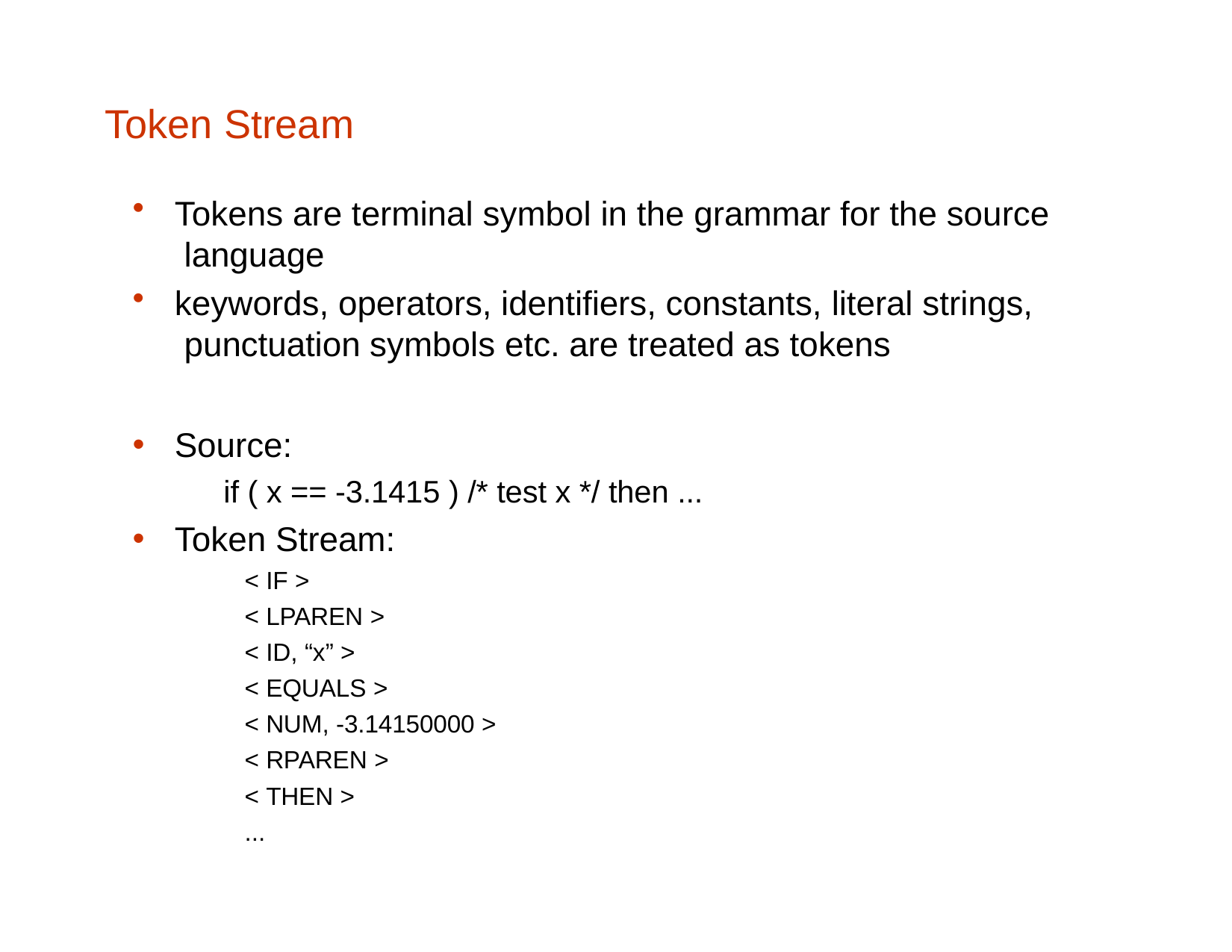

# Token Stream
Tokens are terminal symbol in the grammar for the source  language
keywords, operators, identifiers, constants, literal strings,  punctuation symbols etc. are treated as tokens

Source:
if ( x == -3.1415 ) /* test x */ then ...
Token Stream:
< IF >
< LPAREN >
< ID, “x” >
< EQUALS >
< NUM, -3.14150000 >
< RPAREN >
< THEN >
...